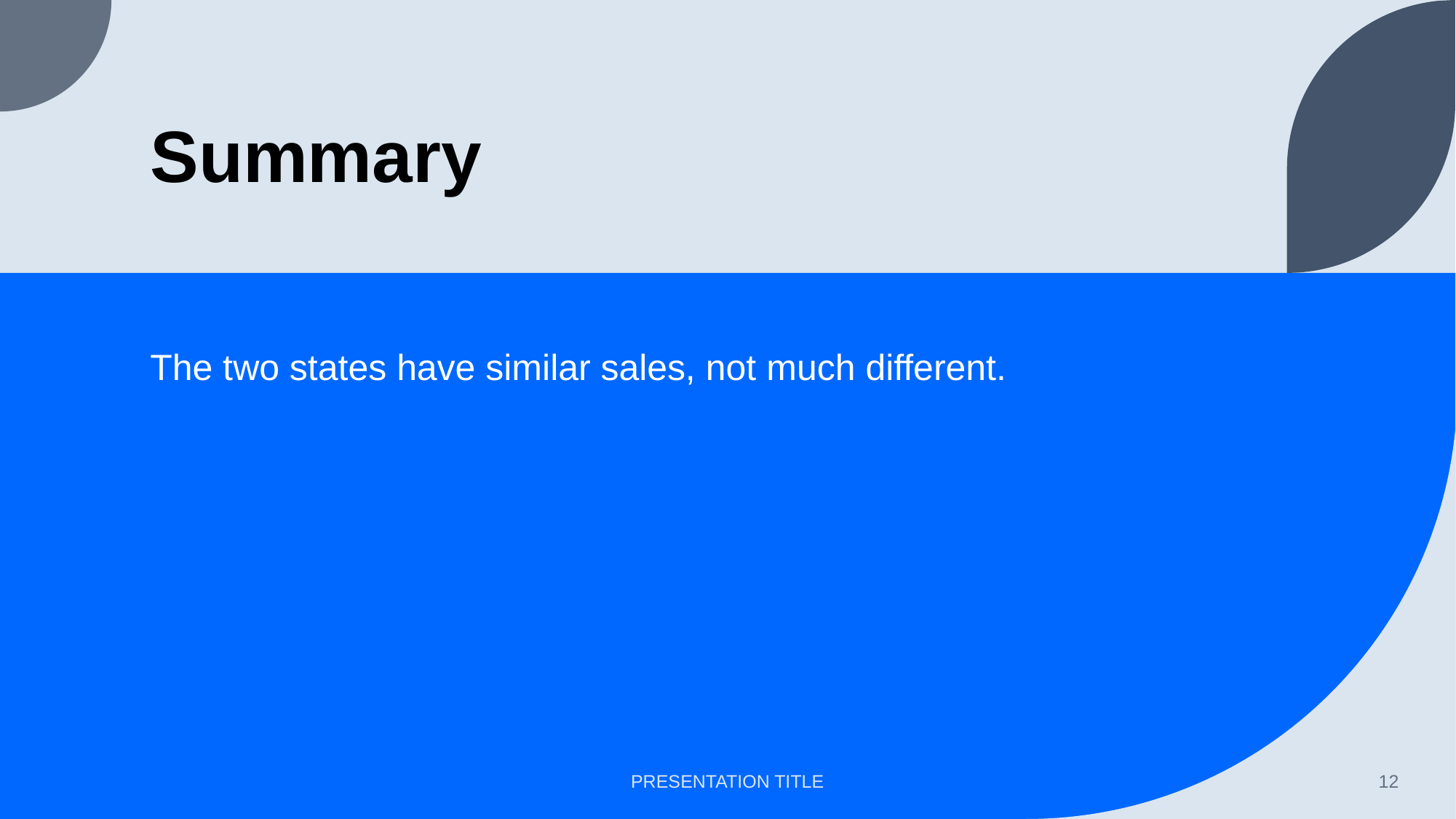

# Summary
The two states have similar sales, not much different.
PRESENTATION TITLE
12